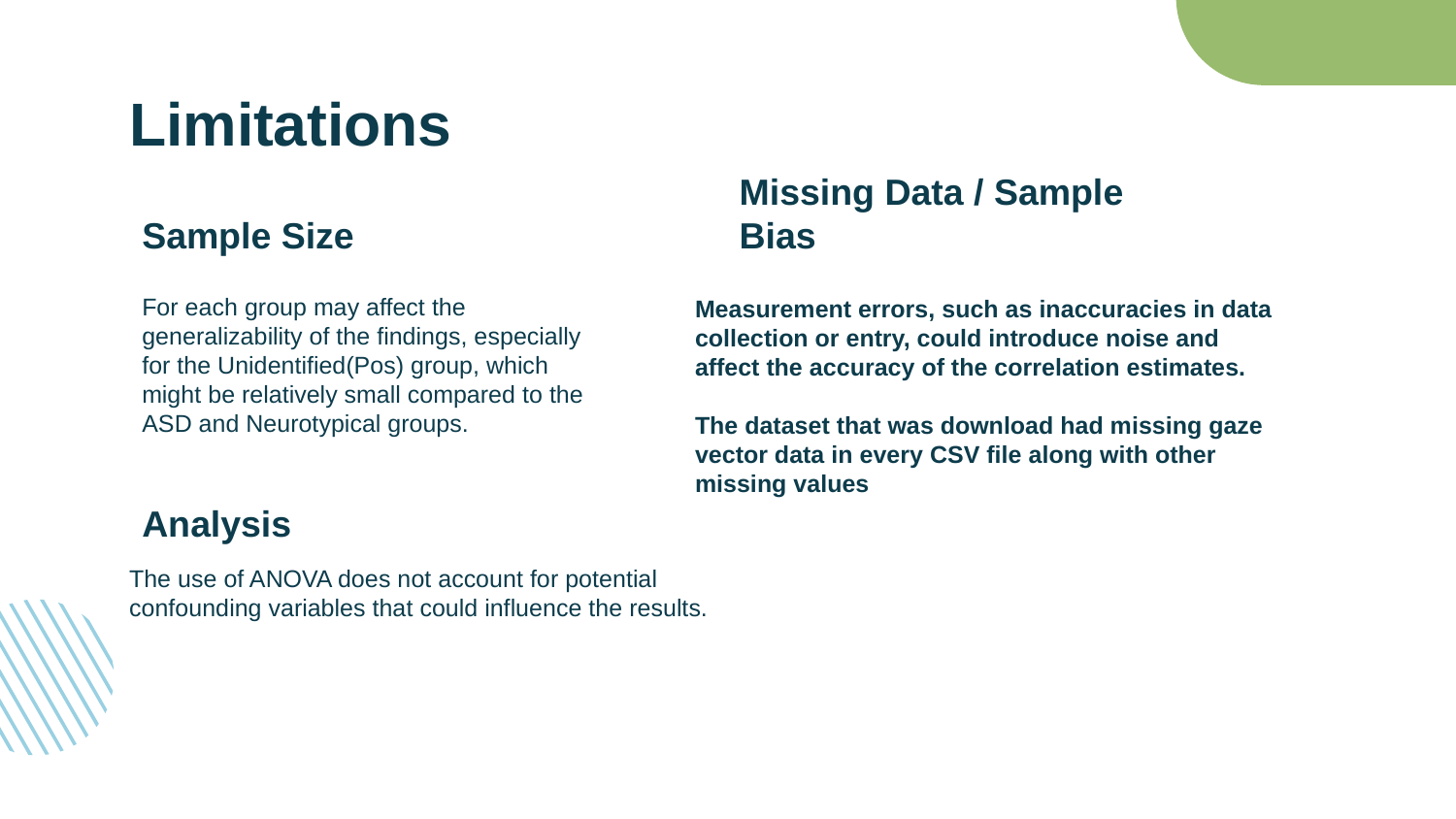

# Limitations
Sample Size
Missing Data / Sample Bias
For each group may affect the generalizability of the findings, especially for the Unidentified(Pos) group, which might be relatively small compared to the ASD and Neurotypical groups.

Measurement errors, such as inaccuracies in data collection or entry, could introduce noise and affect the accuracy of the correlation estimates.

The dataset that was download had missing gaze vector data in every CSV file along with other missing values
Analysis
The use of ANOVA does not account for potential confounding variables that could influence the results.